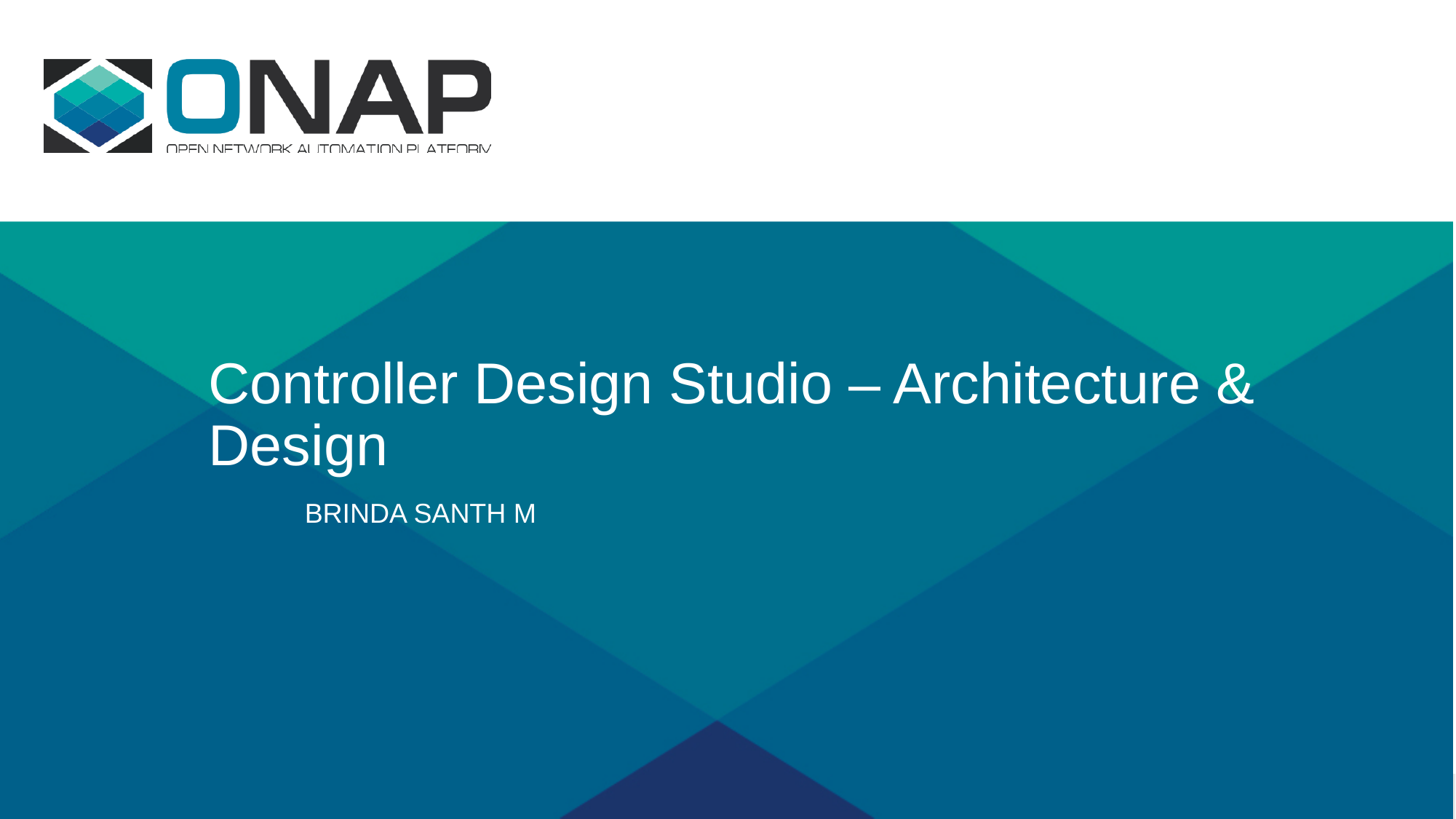

# Controller Design Studio – Architecture & Design
BRINDA SANTH M